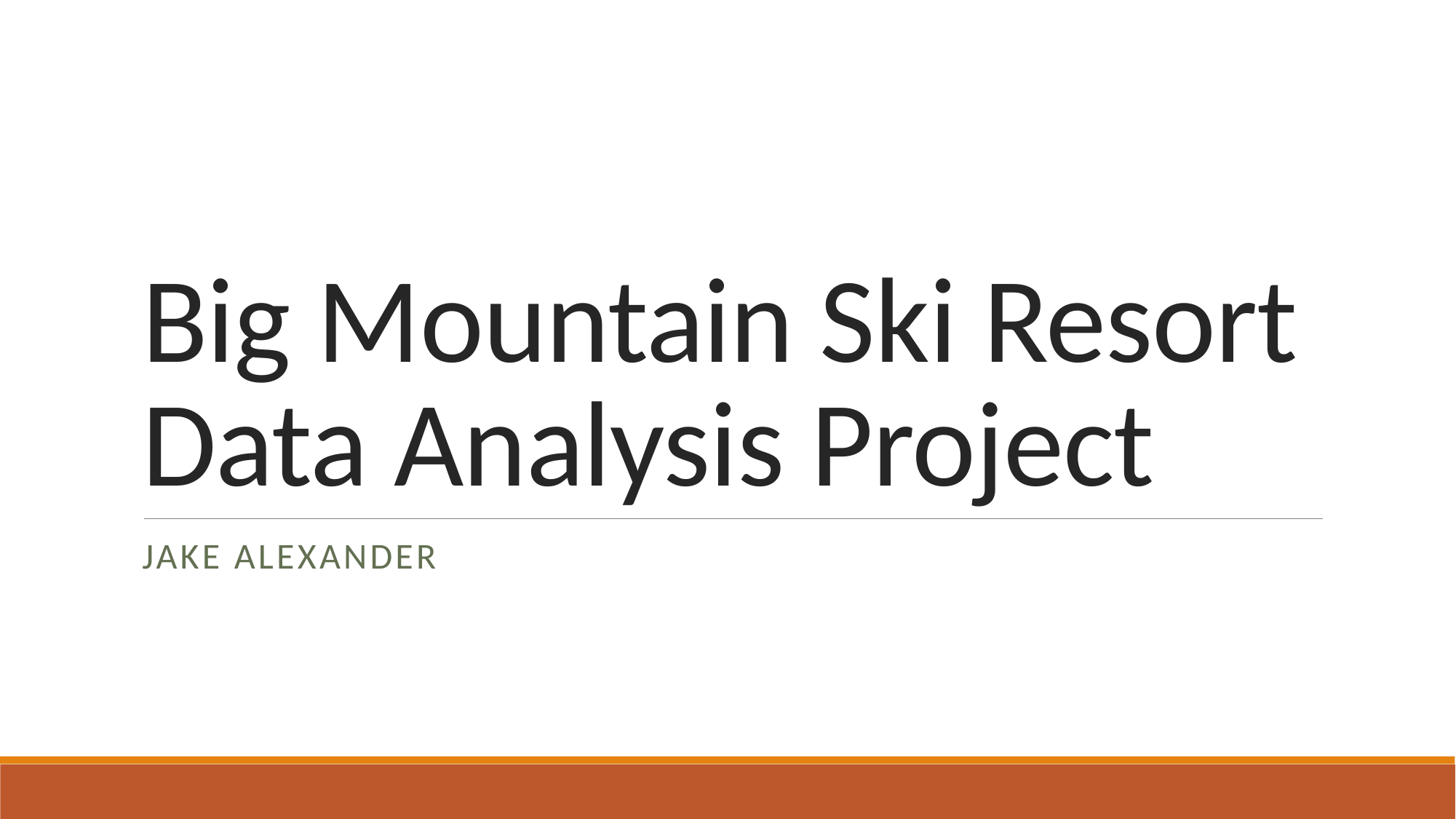

# Big Mountain Ski Resort Data Analysis Project
Jake Alexander